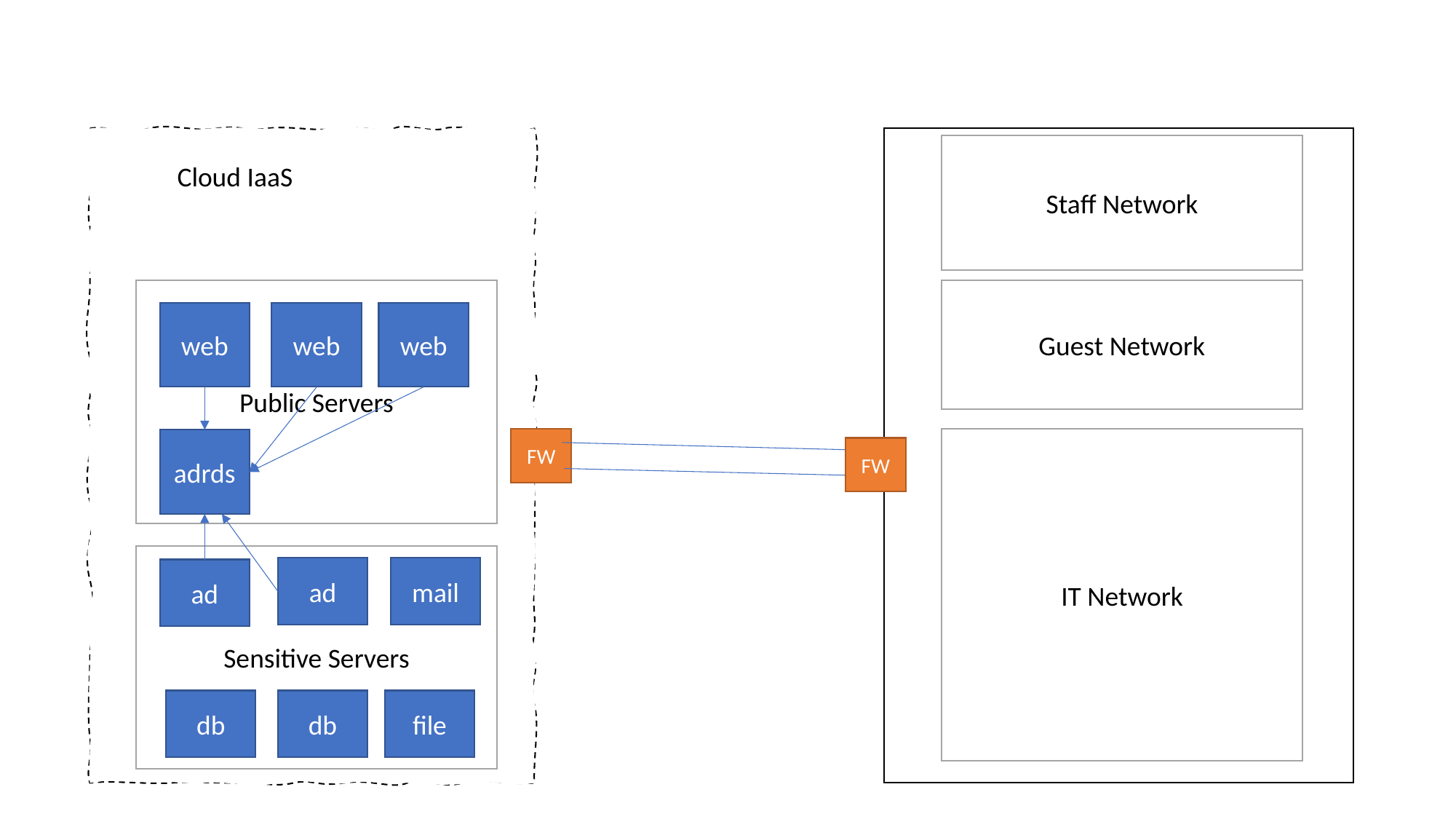

Staff Network
Cloud IaaS
Public Servers
Guest Network
web
web
web
FW
IT Network
adrds
FW
Sensitive Servers
ad
mail
ad
db
db
file